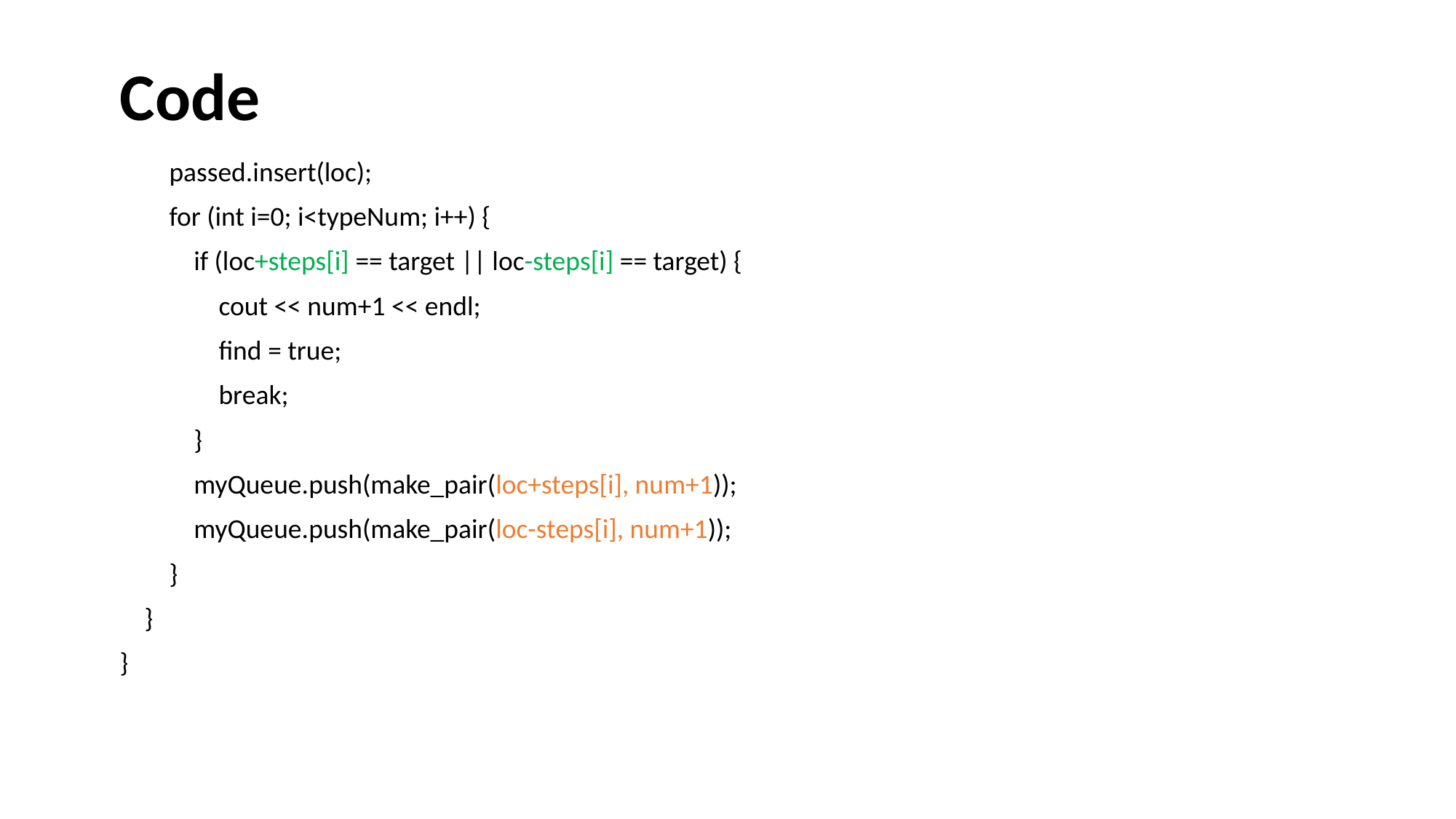

# Code
        passed.insert(loc);
        for (int i=0; i<typeNum; i++) {
            if (loc+steps[i] == target || loc-steps[i] == target) {
                cout << num+1 << endl;
                find = true;
                break;
            }
            myQueue.push(make_pair(loc+steps[i], num+1));
            myQueue.push(make_pair(loc-steps[i], num+1));
        }
    }
}